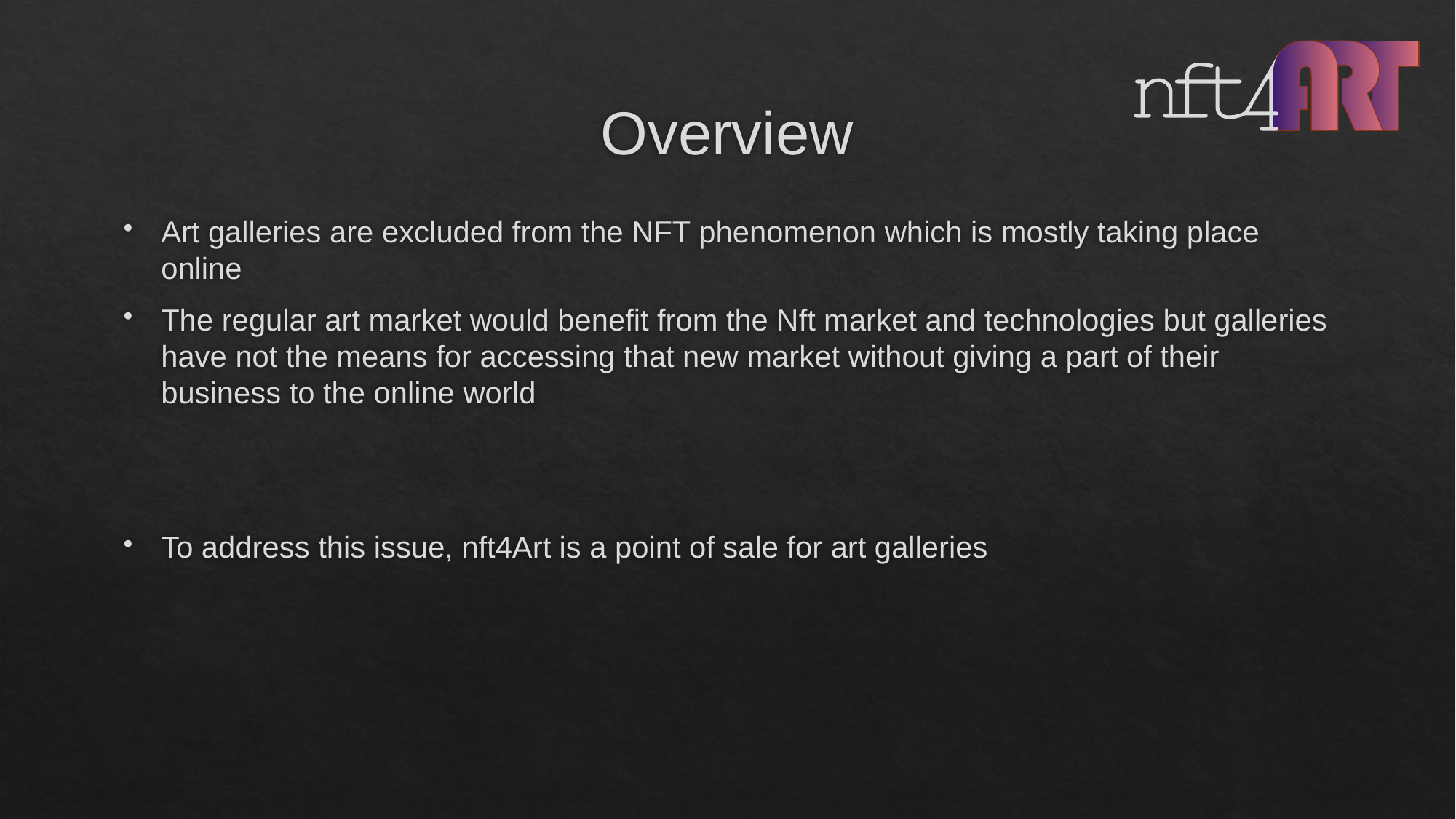

# Overview
Art galleries are excluded from the NFT phenomenon which is mostly taking place online
The regular art market would benefit from the Nft market and technologies but galleries have not the means for accessing that new market without giving a part of their business to the online world

To address this issue, nft4Art is a point of sale for art galleries